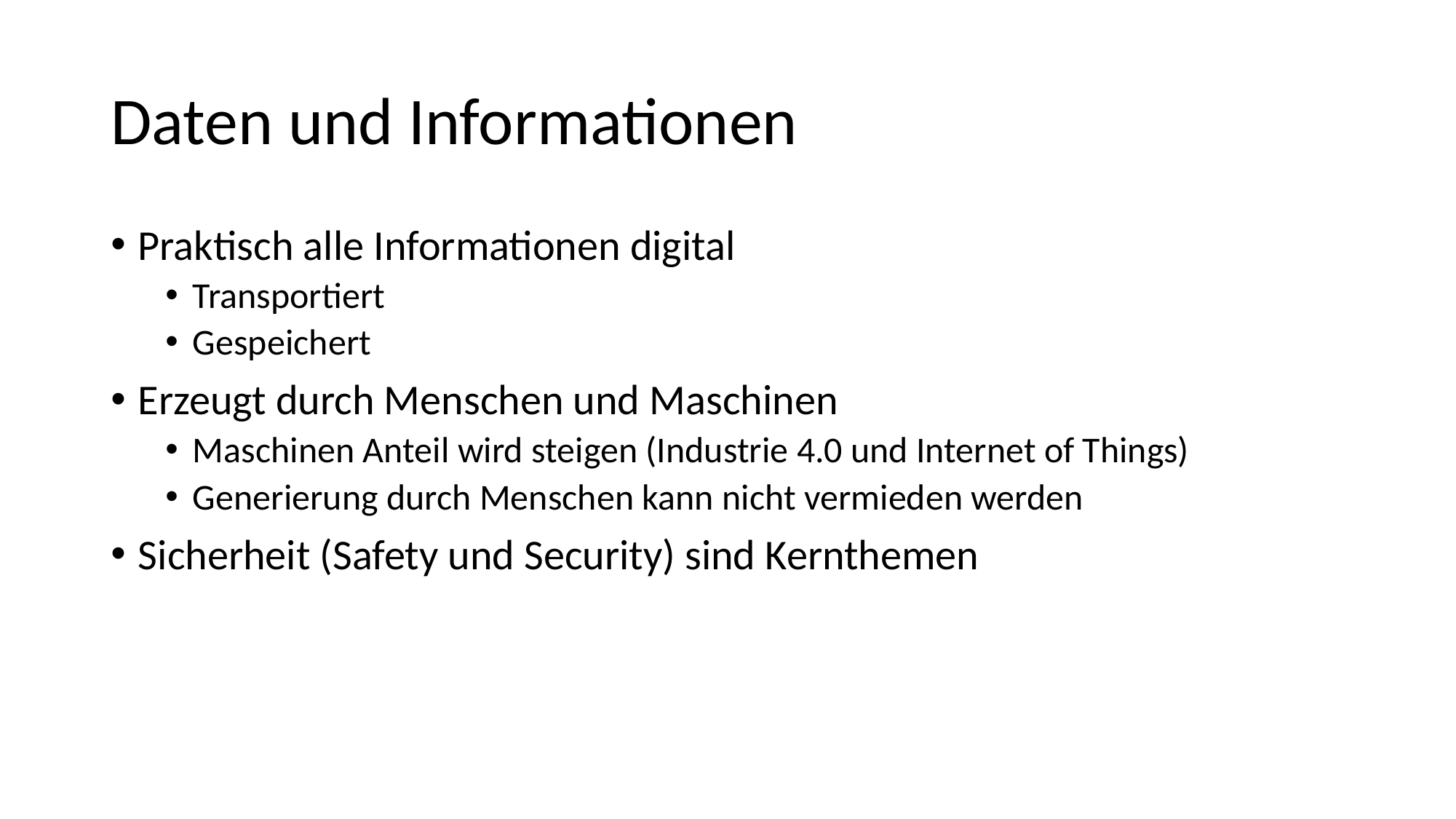

# Daten und Informationen
Praktisch alle Informationen digital
Transportiert
Gespeichert
Erzeugt durch Menschen und Maschinen
Maschinen Anteil wird steigen (Industrie 4.0 und Internet of Things)
Generierung durch Menschen kann nicht vermieden werden
Sicherheit (Safety und Security) sind Kernthemen